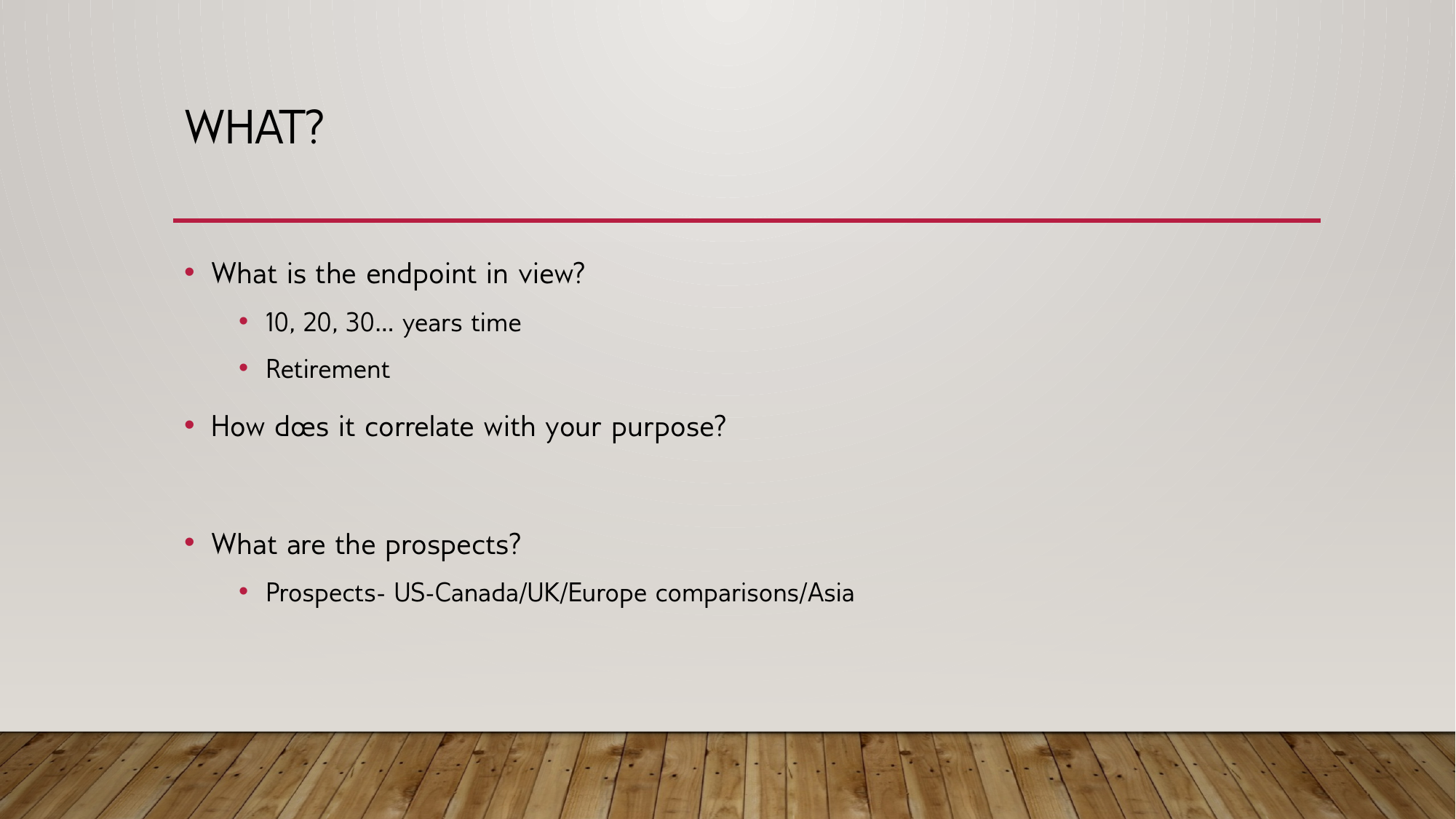

# What?
What is the endpoint in view?
10, 20, 30… years time
Retirement
How does it correlate with your purpose?

What are the prospects?
Prospects- US-Canada/UK/Europe comparisons/Asia